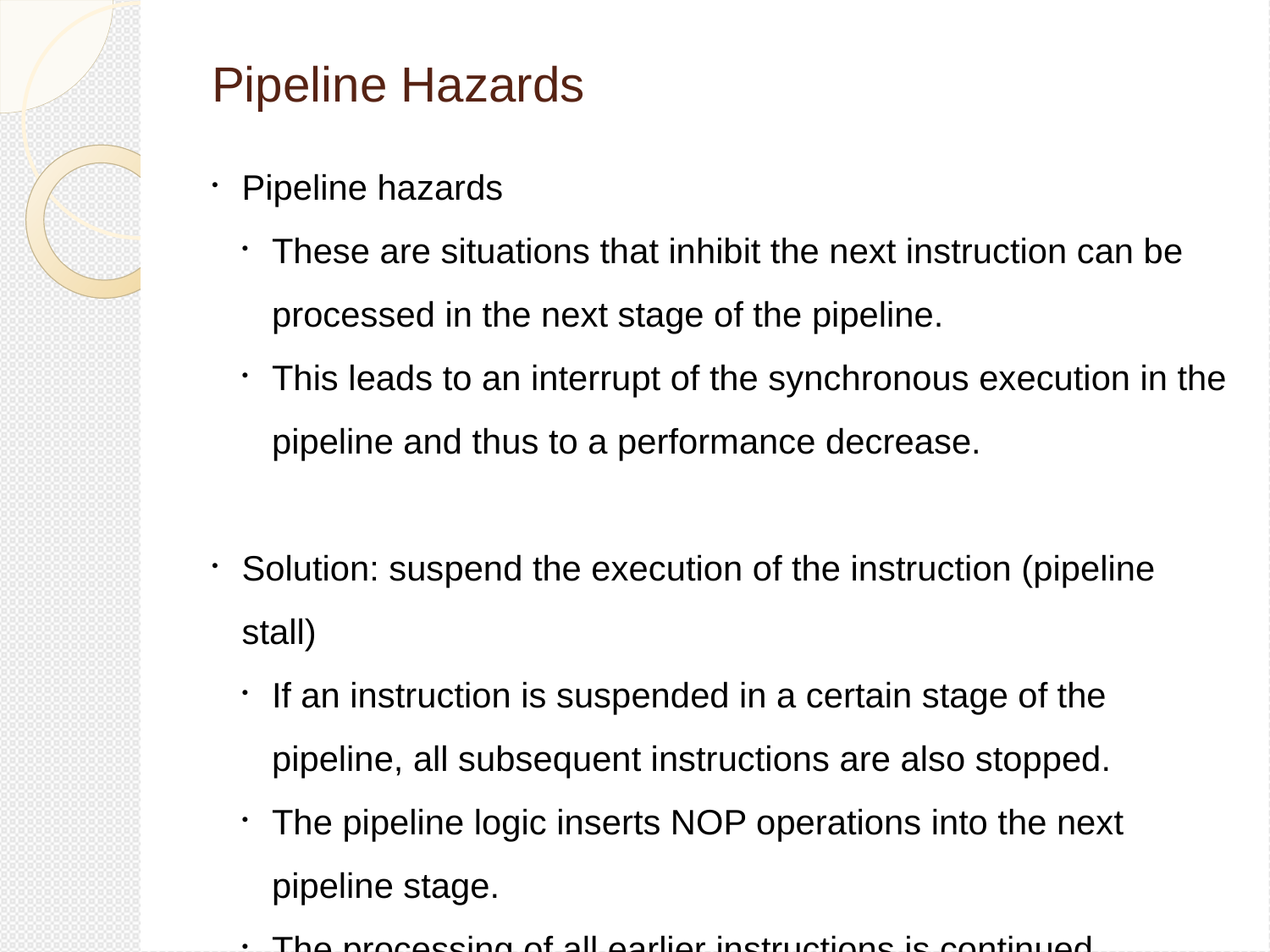

Pipeline Hazards
Pipeline hazards
These are situations that inhibit the next instruction can be processed in the next stage of the pipeline.
This leads to an interrupt of the synchronous execution in the pipeline and thus to a performance decrease.

Solution: suspend the execution of the instruction (pipeline stall)
If an instruction is suspended in a certain stage of the pipeline, all subsequent instructions are also stopped.
The pipeline logic inserts NOP operations into the next pipeline stage.
The processing of all earlier instructions is continued.